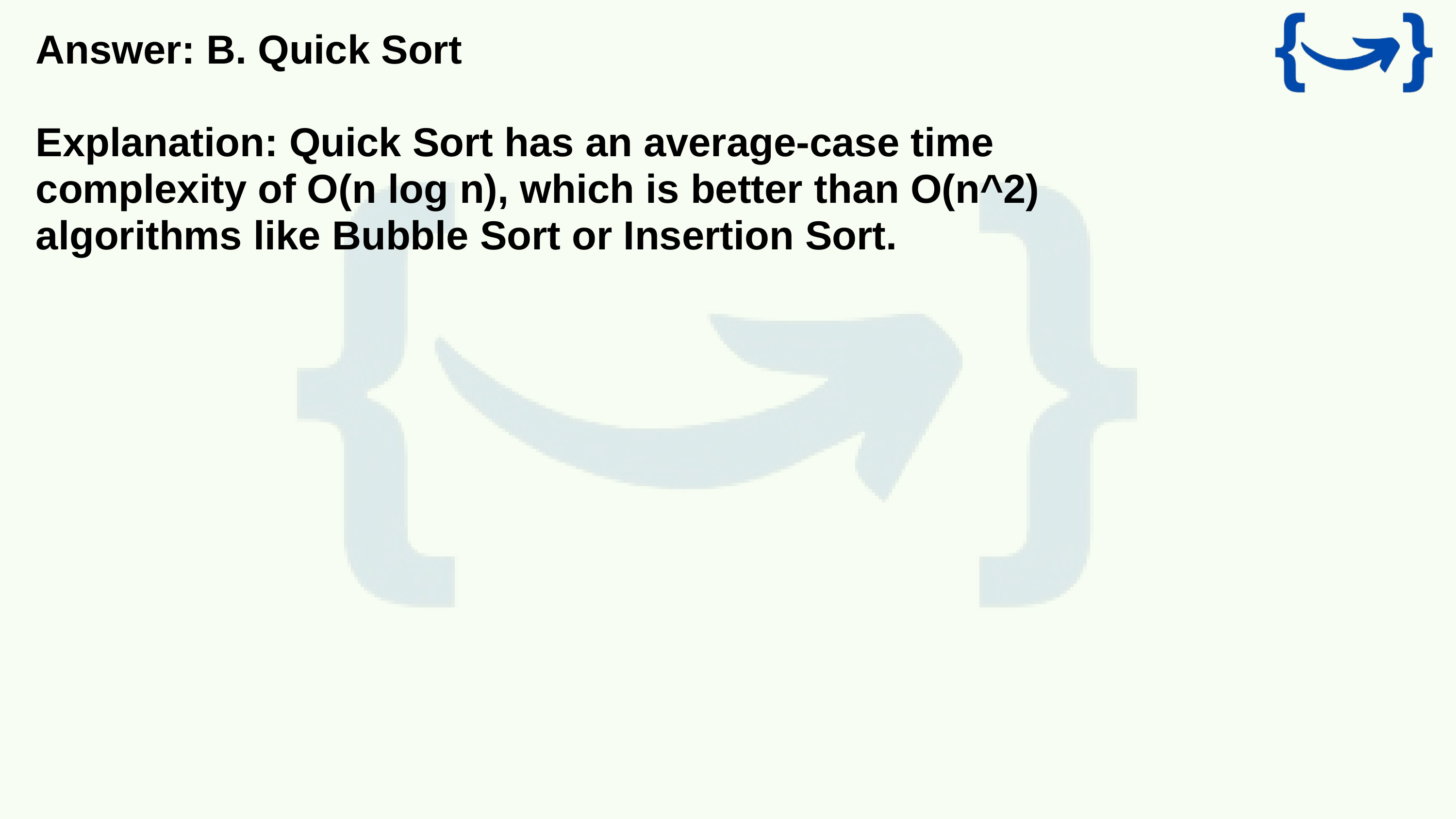

Answer: B. Quick Sort

Explanation: Quick Sort has an average-case time complexity of O(n log n), which is better than O(n^2) algorithms like Bubble Sort or Insertion Sort.